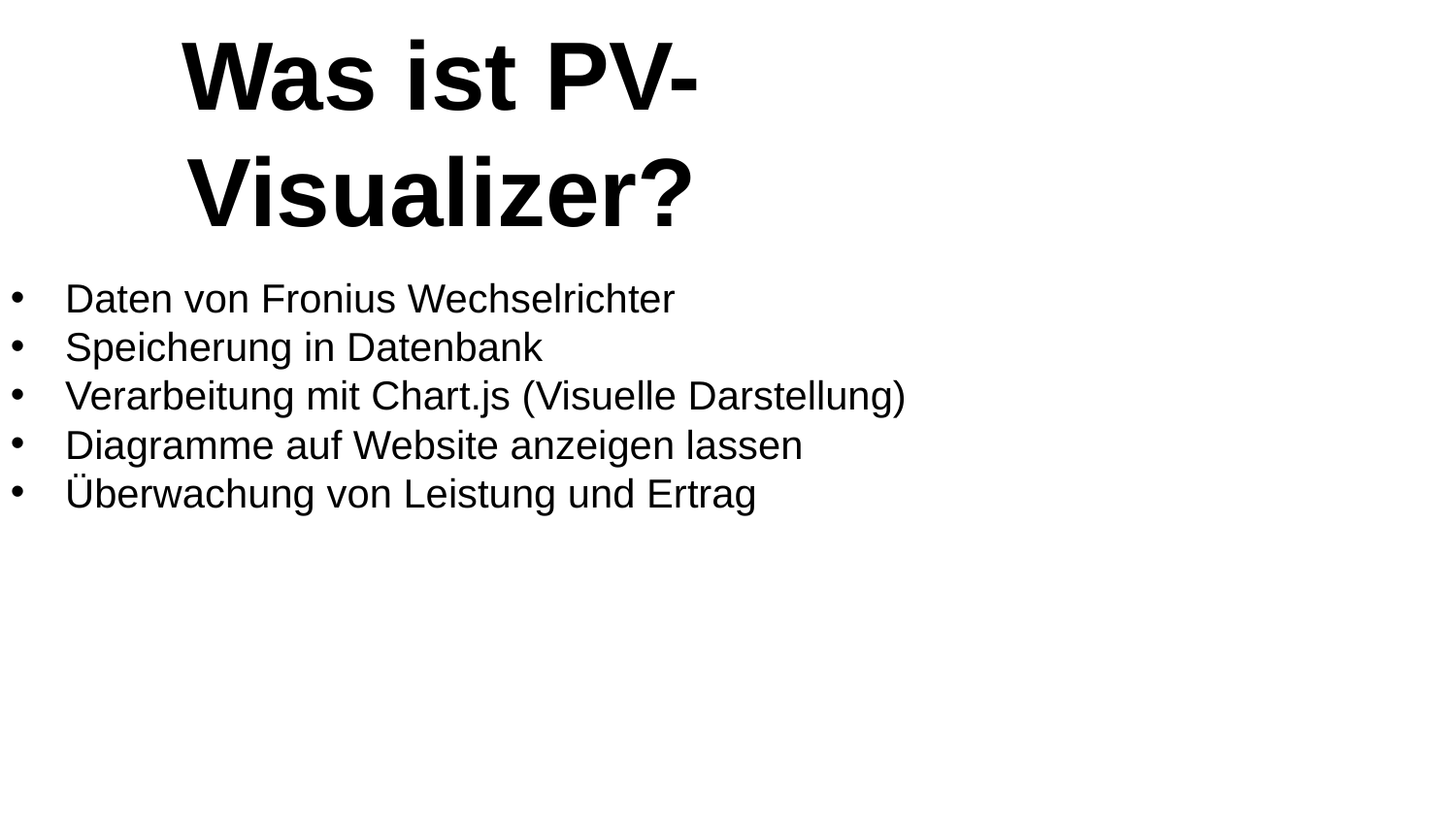

# Was ist PV-Visualizer?
Daten von Fronius Wechselrichter
Speicherung in Datenbank
Verarbeitung mit Chart.js (Visuelle Darstellung)
Diagramme auf Website anzeigen lassen
Überwachung von Leistung und Ertrag